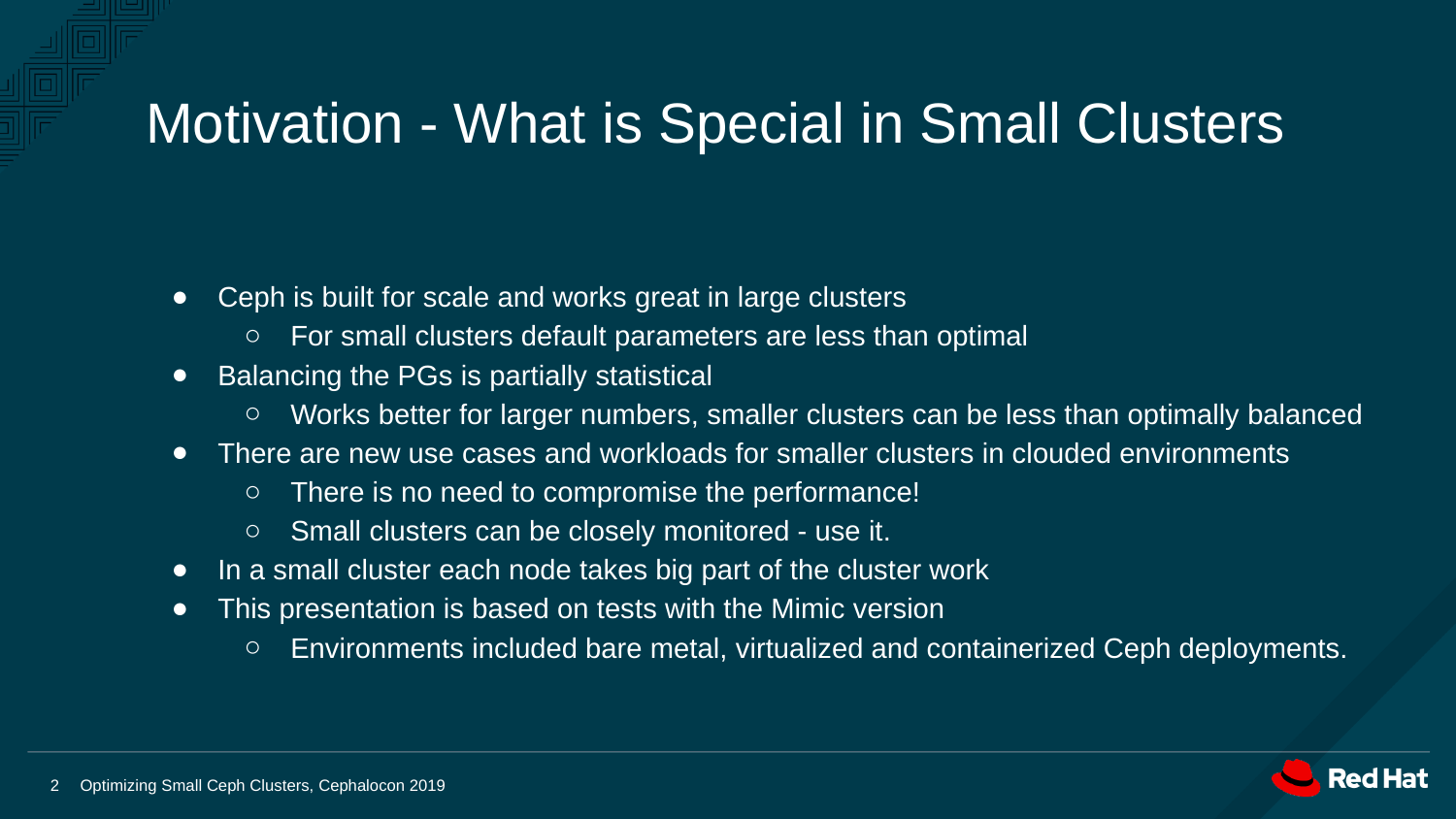

Motivation - What is Special in Small Clusters

Ceph is built for scale and works great in large clusters
For small clusters default parameters are less than optimal
Balancing the PGs is partially statistical
Works better for larger numbers, smaller clusters can be less than optimally balanced
There are new use cases and workloads for smaller clusters in clouded environments
There is no need to compromise the performance!
Small clusters can be closely monitored - use it.
In a small cluster each node takes big part of the cluster work
This presentation is based on tests with the Mimic version
Environments included bare metal, virtualized and containerized Ceph deployments.
2